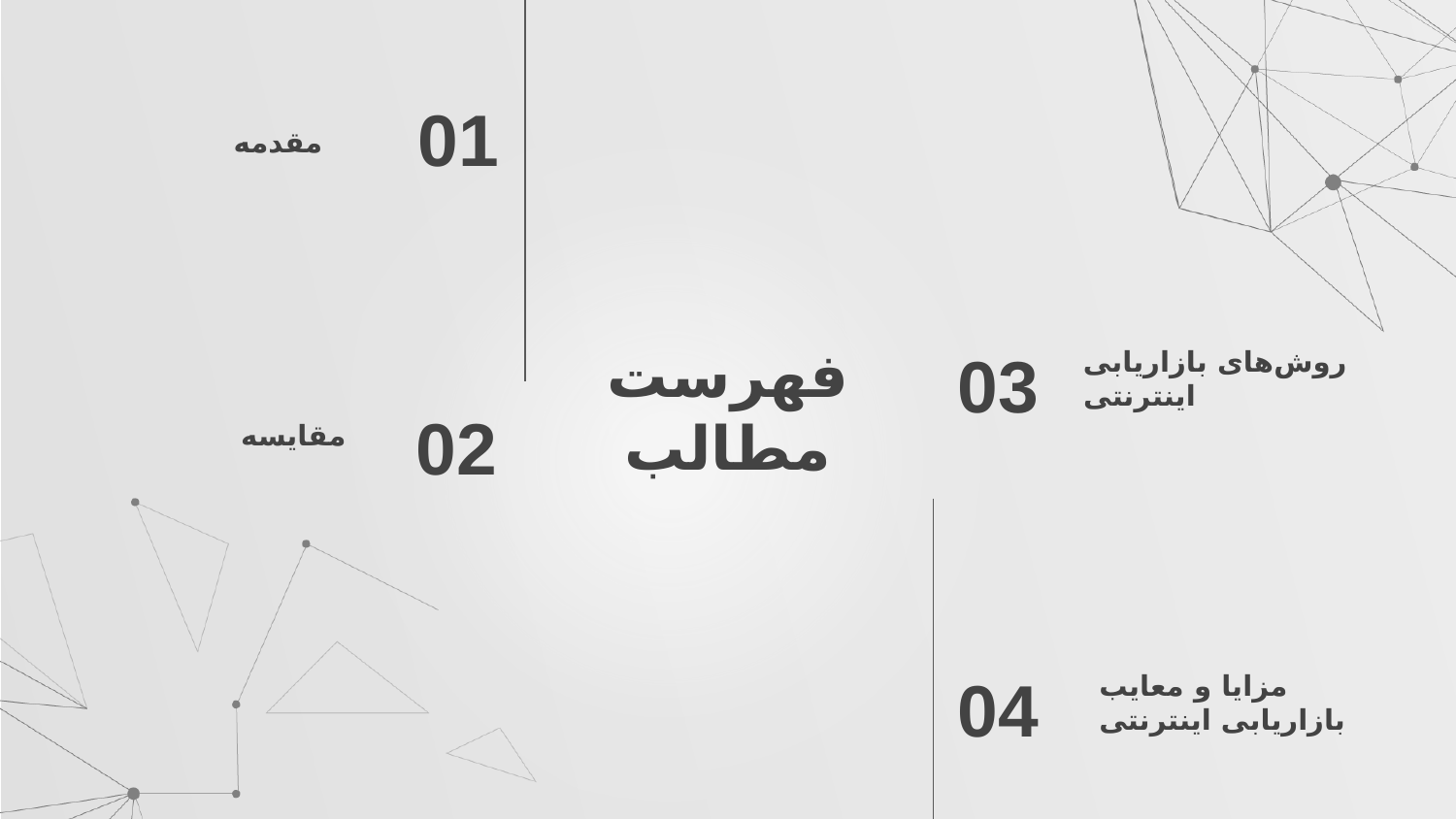

01
مقدمه
# فهرست مطالب
روش‌های بازاریابی اینترنتی
03
مقایسه
02
مزایا و معایب بازاریابی اینترنتی
04